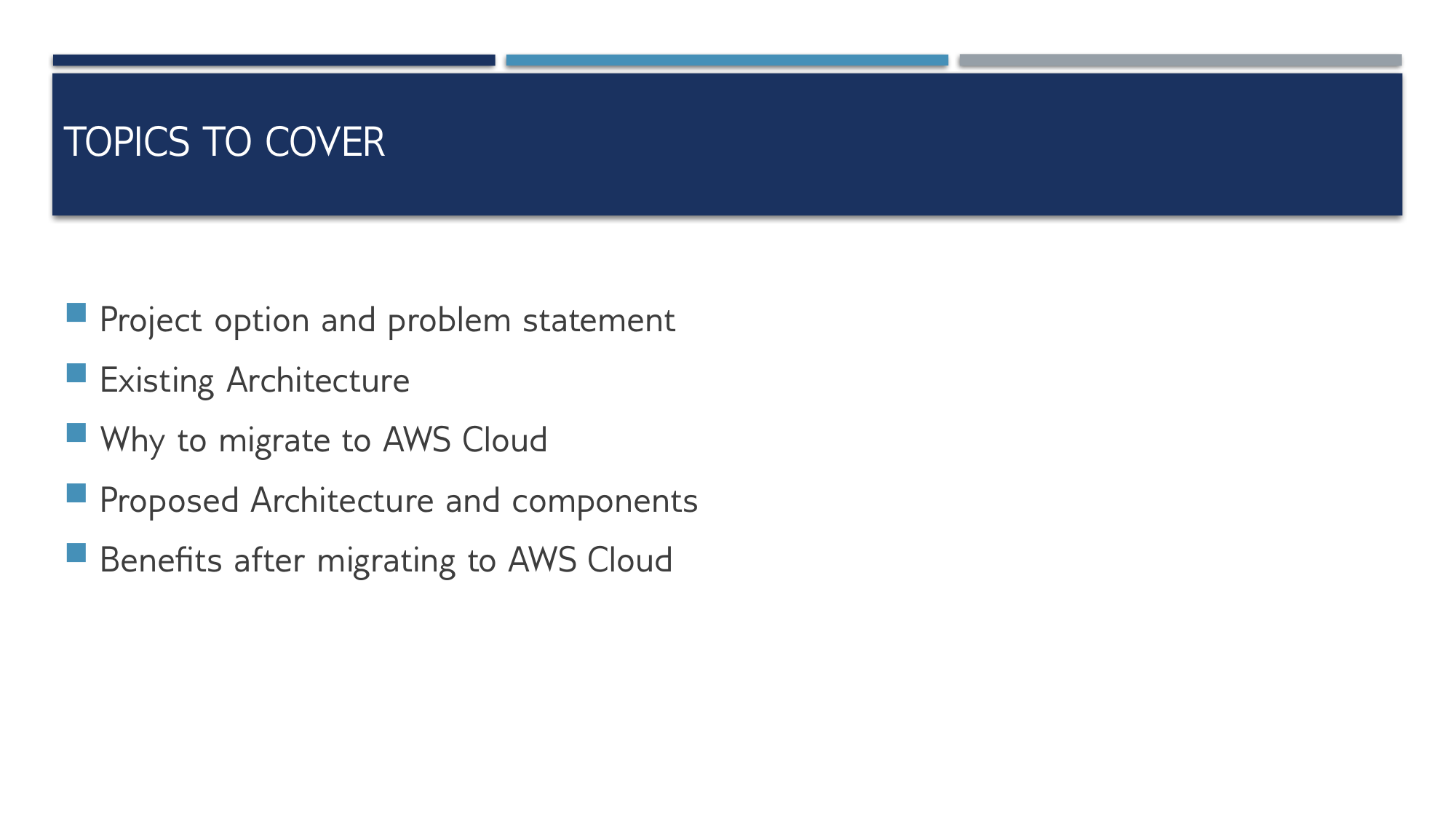

# Topics to cover
Project option and problem statement
Existing Architecture
Why to migrate to AWS Cloud
Proposed Architecture and components
Benefits after migrating to AWS Cloud